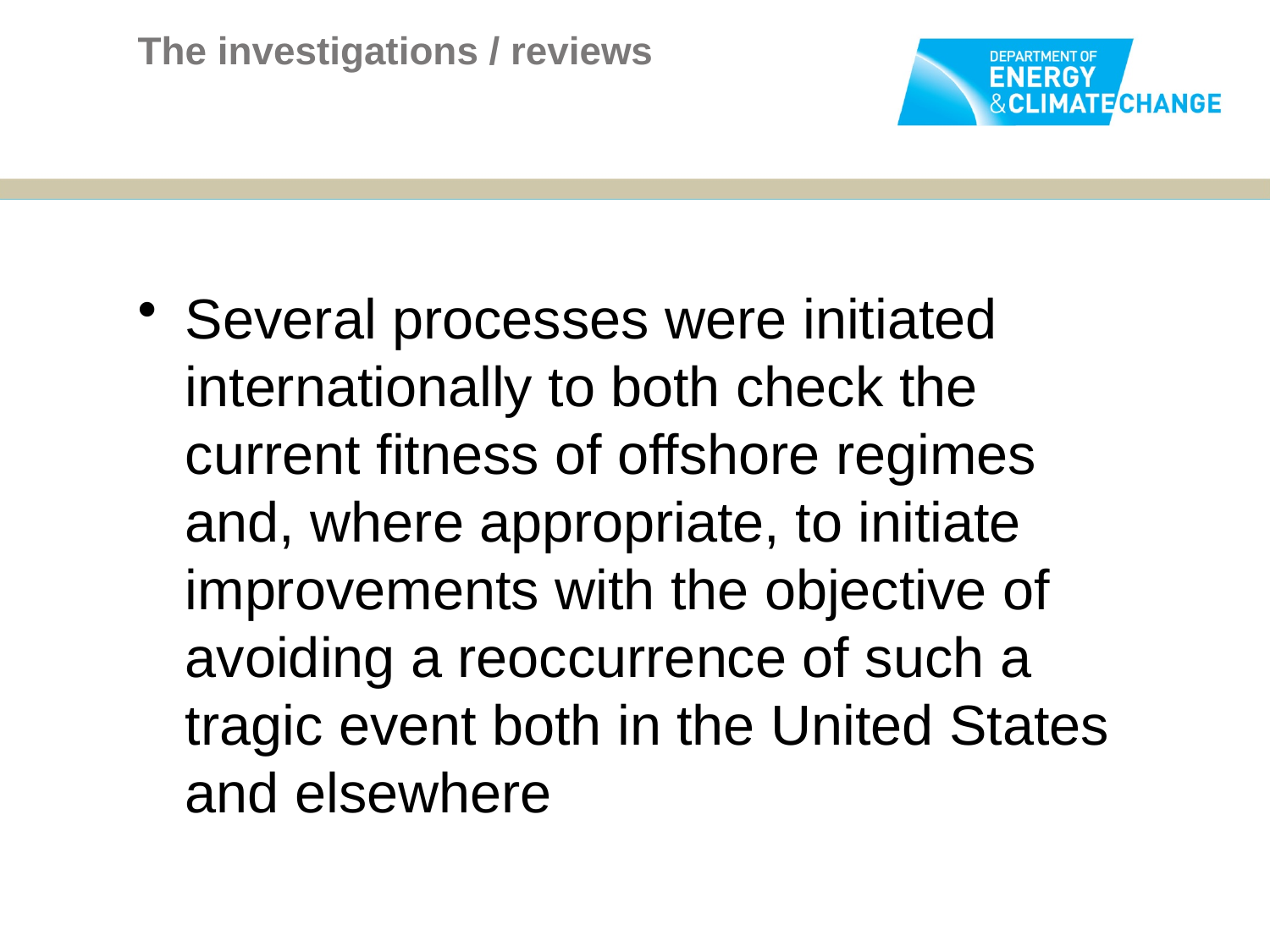

# The investigations / reviews
Several processes were initiated internationally to both check the current fitness of offshore regimes and, where appropriate, to initiate improvements with the objective of avoiding a reoccurrence of such a tragic event both in the United States and elsewhere